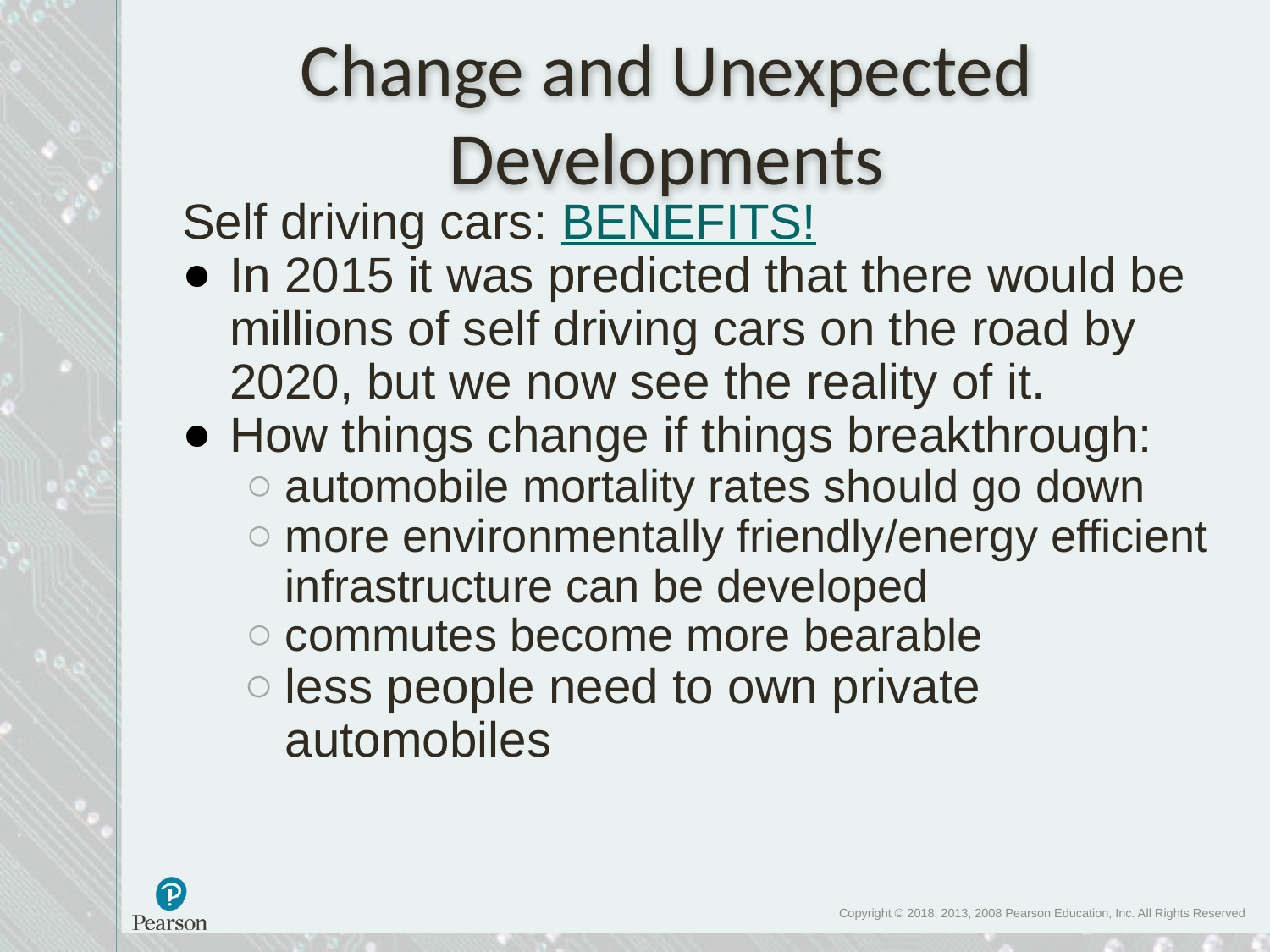

# Change and Unexpected Developments
Self driving cars: BENEFITS!
In 2015 it was predicted that there would be millions of self driving cars on the road by 2020, but we now see the reality of it.
How things change if things breakthrough:
automobile mortality rates should go down
more environmentally friendly/energy efficient infrastructure can be developed
commutes become more bearable
less people need to own private automobiles
Copyright © 2018, 2013, 2008 Pearson Education, Inc. All Rights Reserved